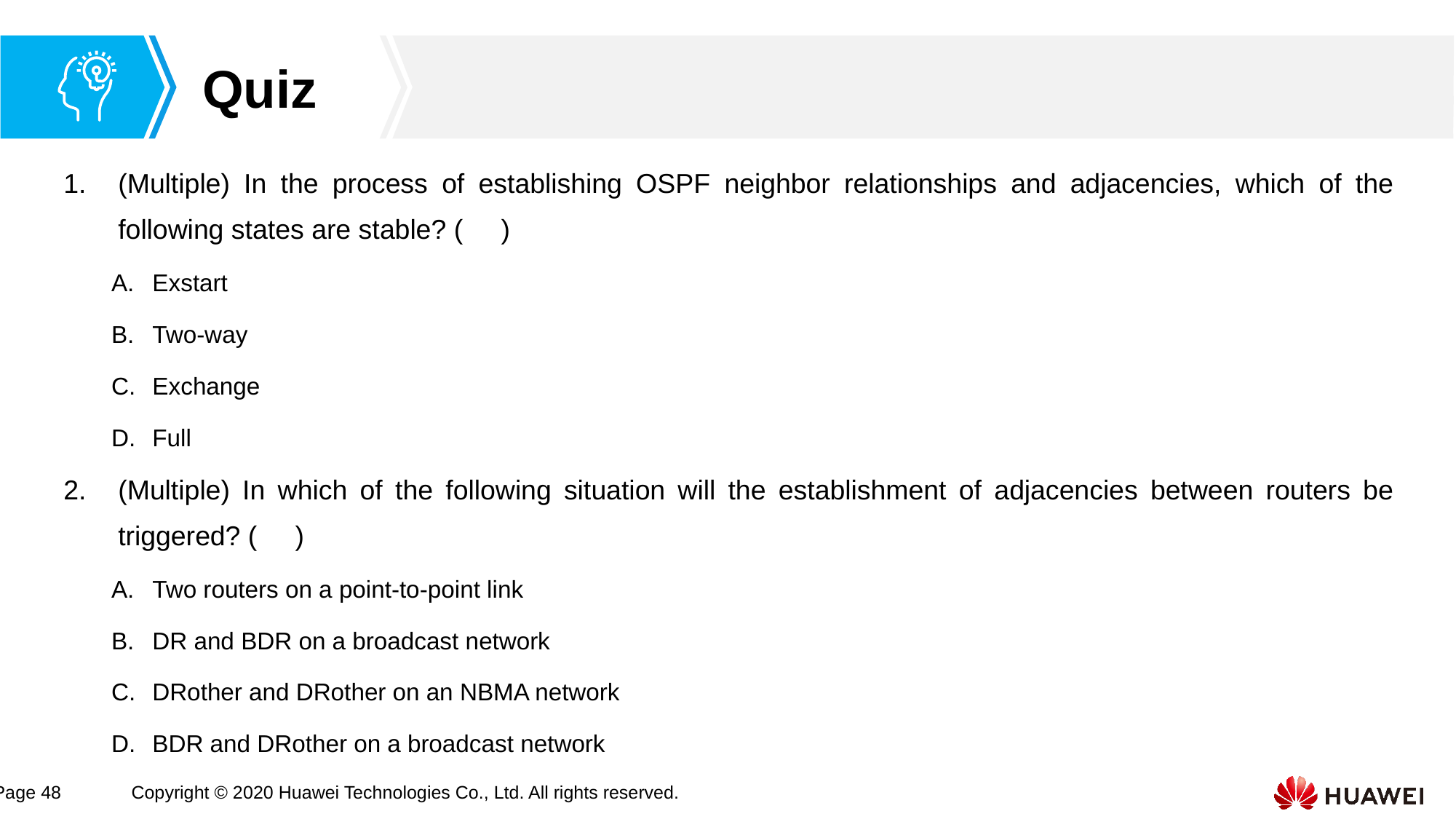

(Multiple) In the process of establishing OSPF neighbor relationships and adjacencies, which of the following states are stable? (     )
Exstart
Two-way
Exchange
Full
(Multiple) In which of the following situation will the establishment of adjacencies between routers be triggered? (     )
Two routers on a point-to-point link
DR and BDR on a broadcast network
DRother and DRother on an NBMA network
BDR and DRother on a broadcast network